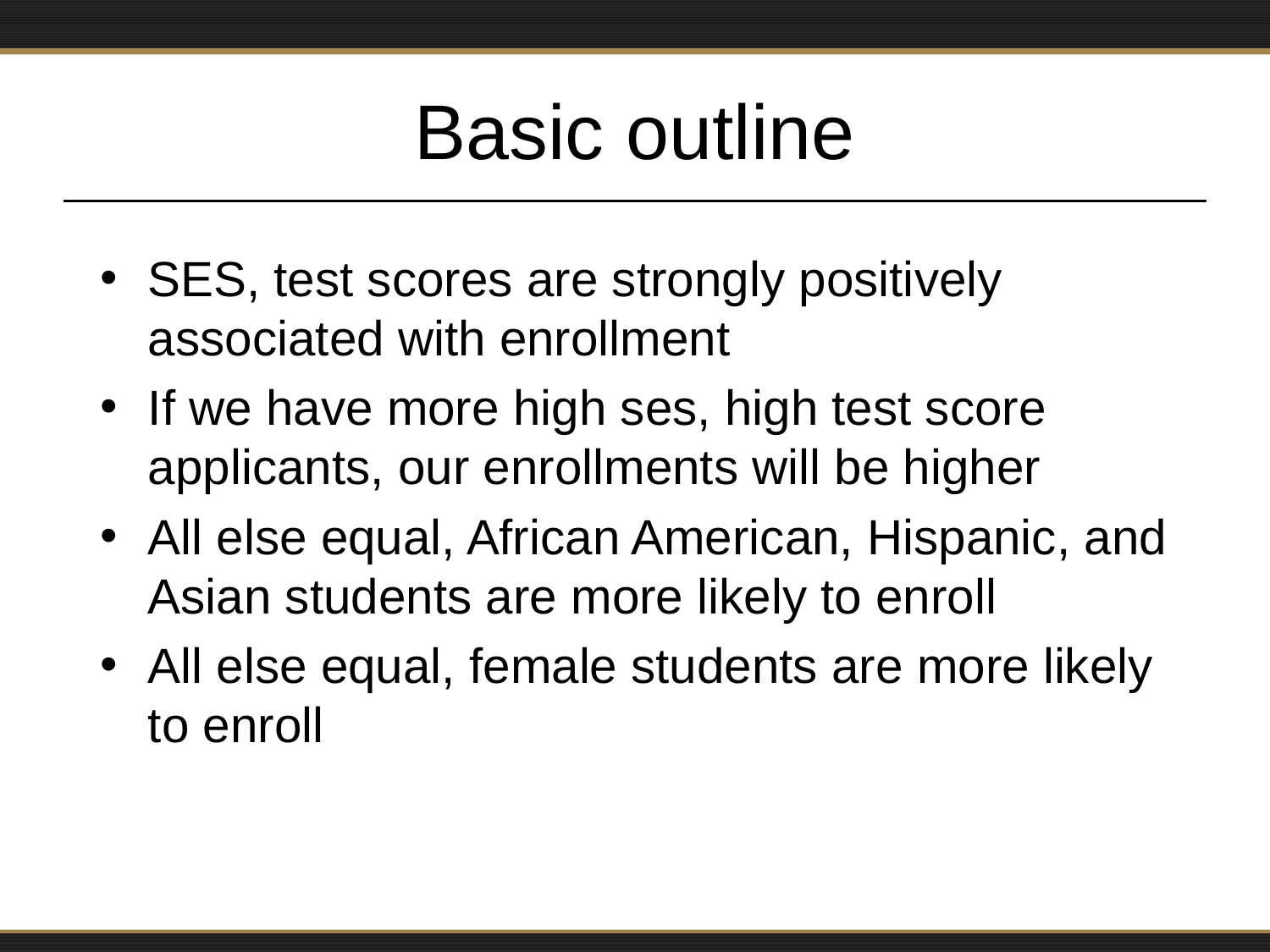

# Basic outline
SES, test scores are strongly positively associated with enrollment
If we have more high ses, high test score applicants, our enrollments will be higher
All else equal, African American, Hispanic, and Asian students are more likely to enroll
All else equal, female students are more likely to enroll